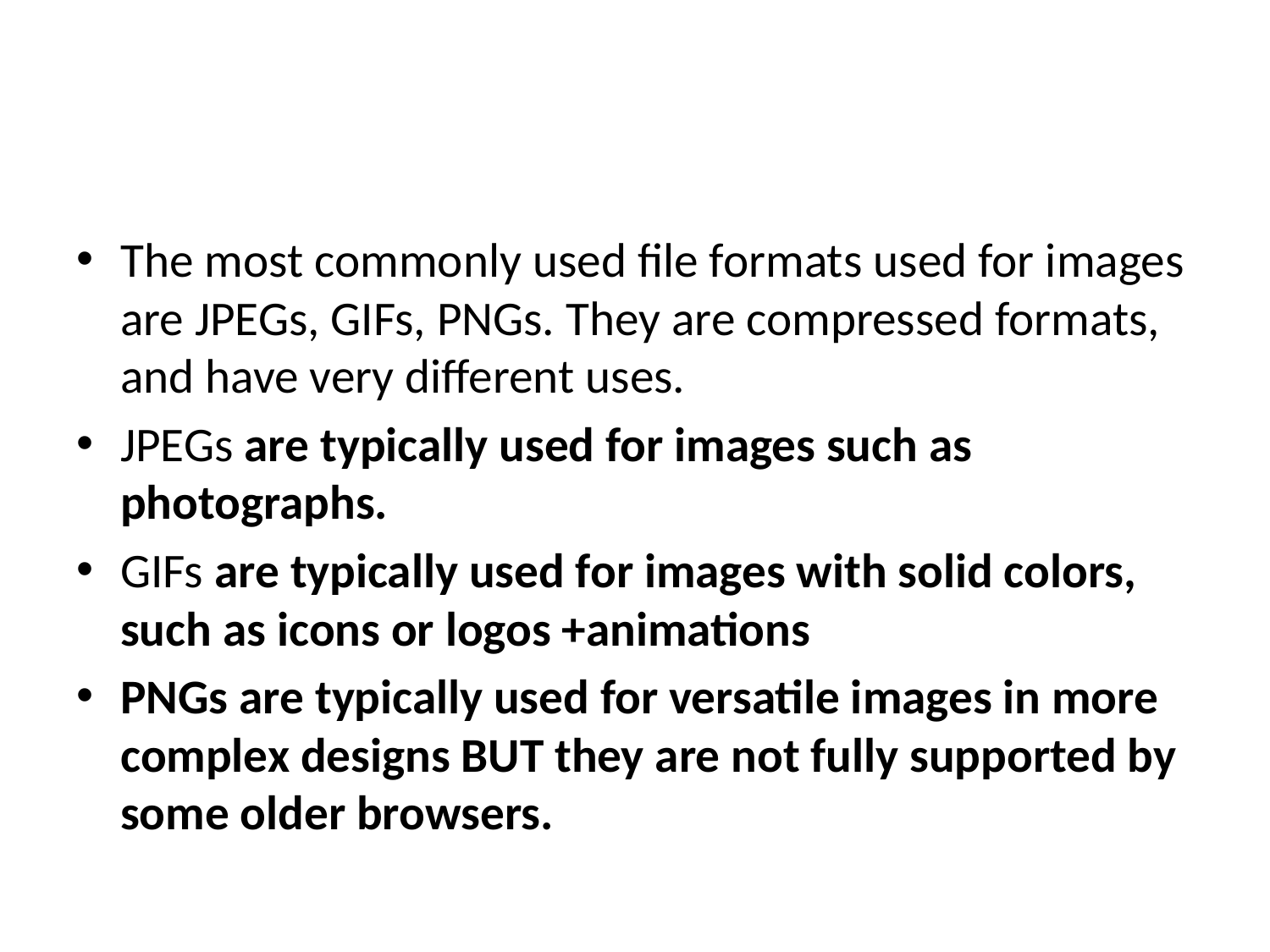

The most commonly used file formats used for images are JPEGs, GIFs, PNGs. They are compressed formats, and have very different uses.
JPEGs are typically used for images such as photographs.
GIFs are typically used for images with solid colors, such as icons or logos +animations
PNGs are typically used for versatile images in more complex designs BUT they are not fully supported by some older browsers.